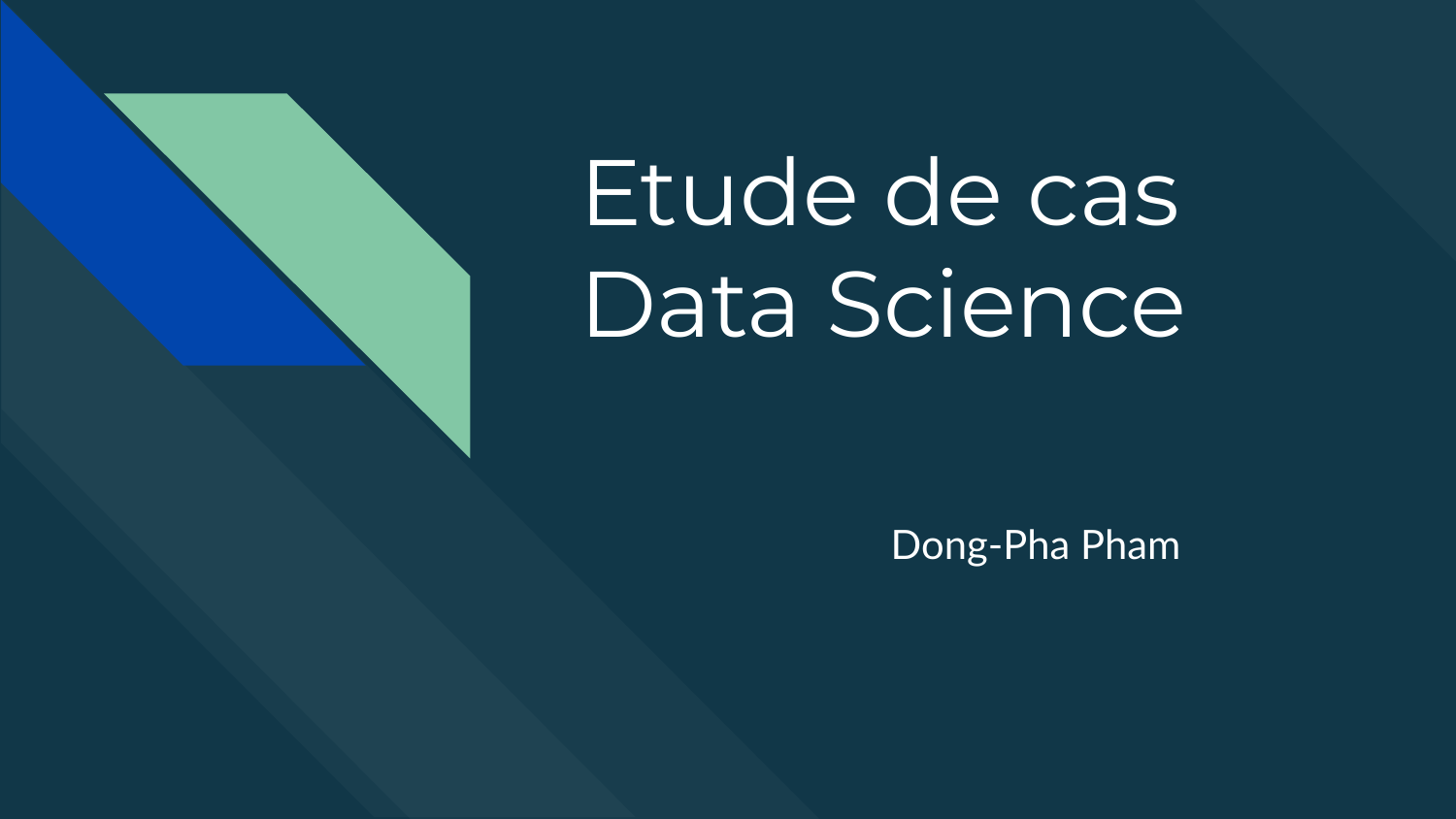

# Etude de cas
Data Science
Dong-Pha Pham